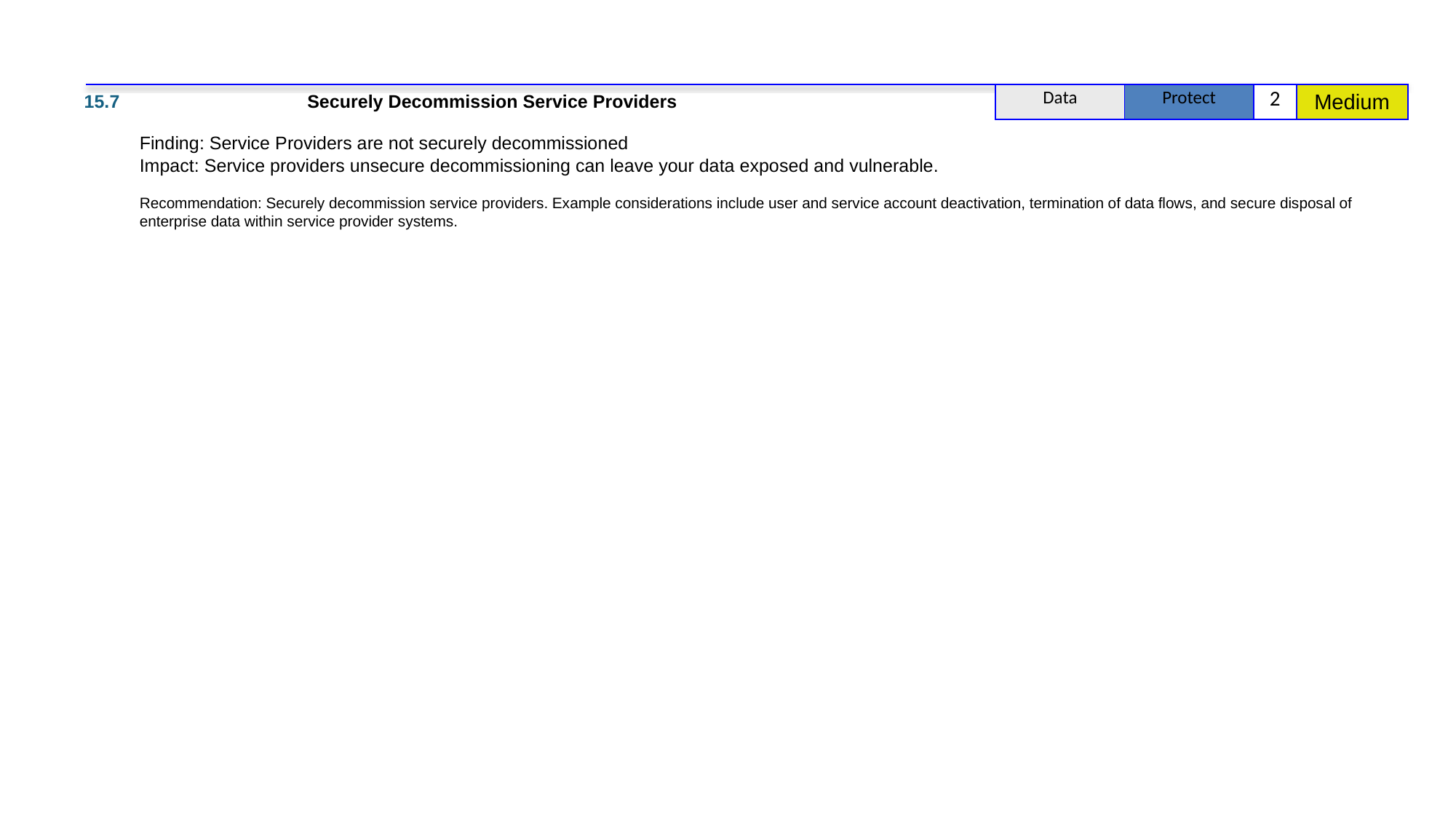

15.7
Securely Decommission Service Providers
| Data | Protect | 2 | Medium |
| --- | --- | --- | --- |
Finding: Service Providers are not securely decommissioned
Impact: Service providers unsecure decommissioning can leave your data exposed and vulnerable.
Recommendation: Securely decommission service providers. Example considerations include user and service account deactivation, termination of data flows, and secure disposal of enterprise data within service provider systems.